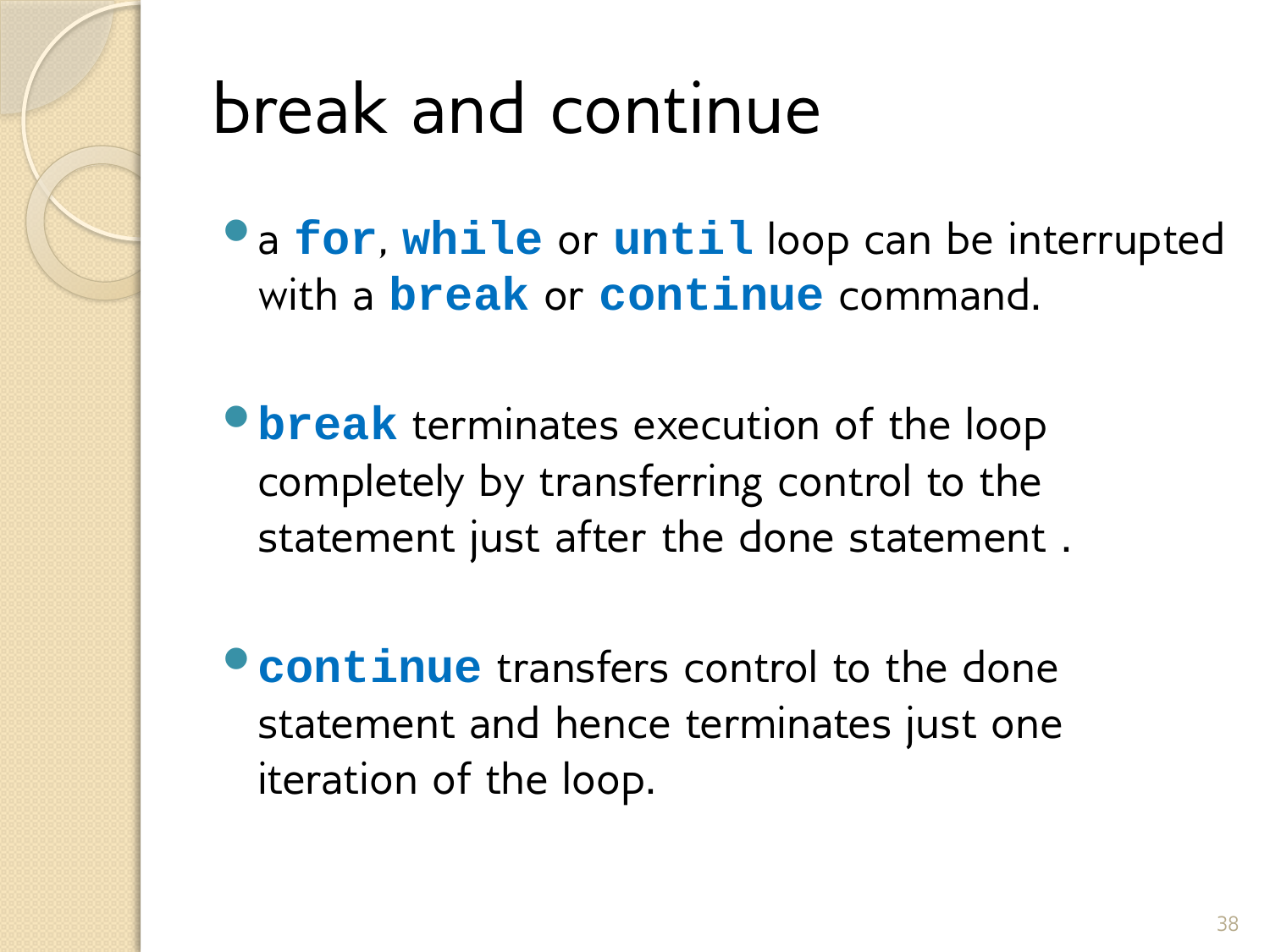

# break and continue
a for, while or until loop can be interrupted with a break or continue command.

break terminates execution of the loop completely by transferring control to the statement just after the done statement .

continue transfers control to the done statement and hence terminates just one iteration of the loop.
38